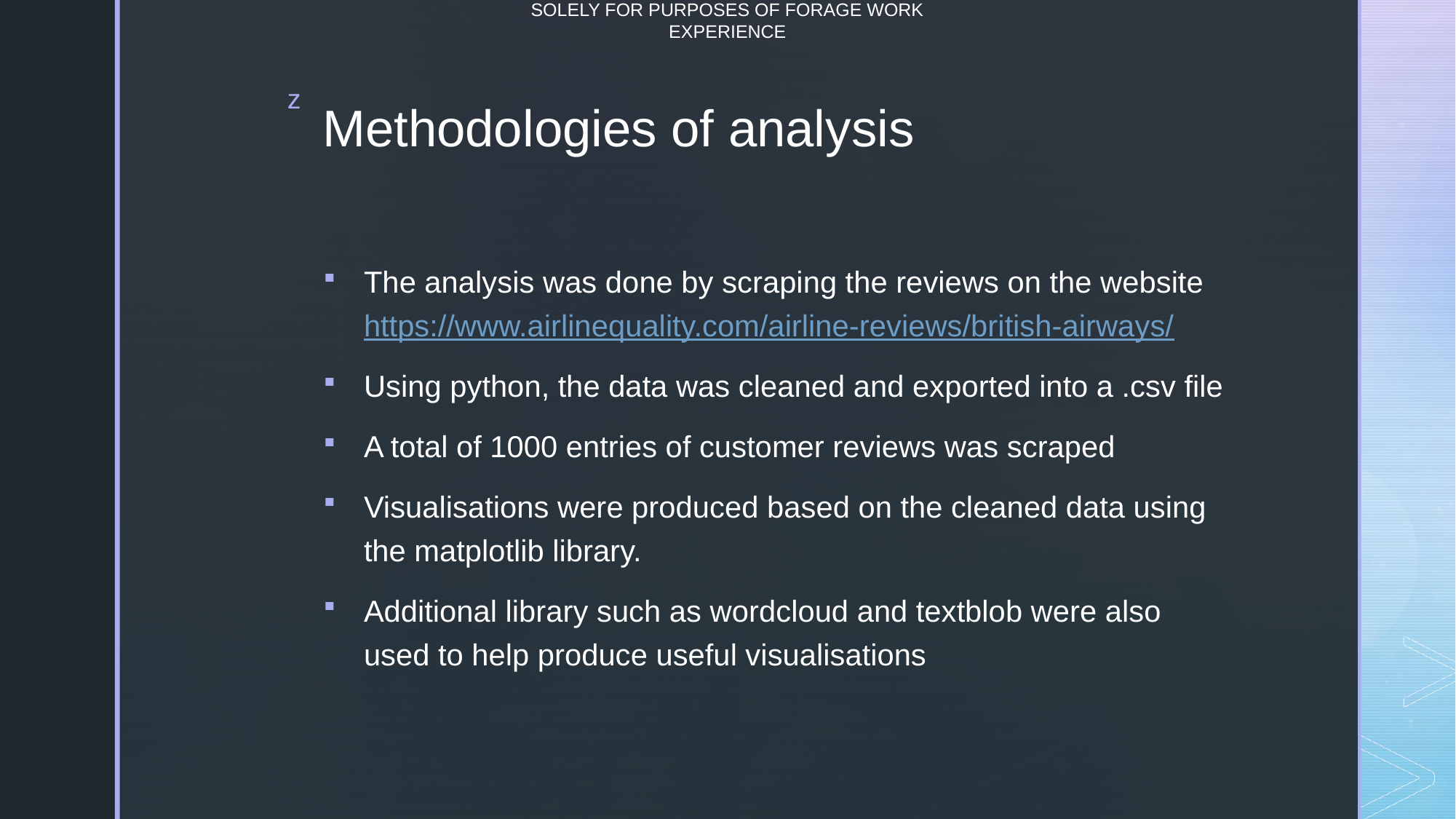

# Methodologies of analysis
The analysis was done by scraping the reviews on the website https://www.airlinequality.com/airline-reviews/british-airways/
Using python, the data was cleaned and exported into a .csv file
A total of 1000 entries of customer reviews was scraped
Visualisations were produced based on the cleaned data using the matplotlib library.
Additional library such as wordcloud and textblob were also used to help produce useful visualisations